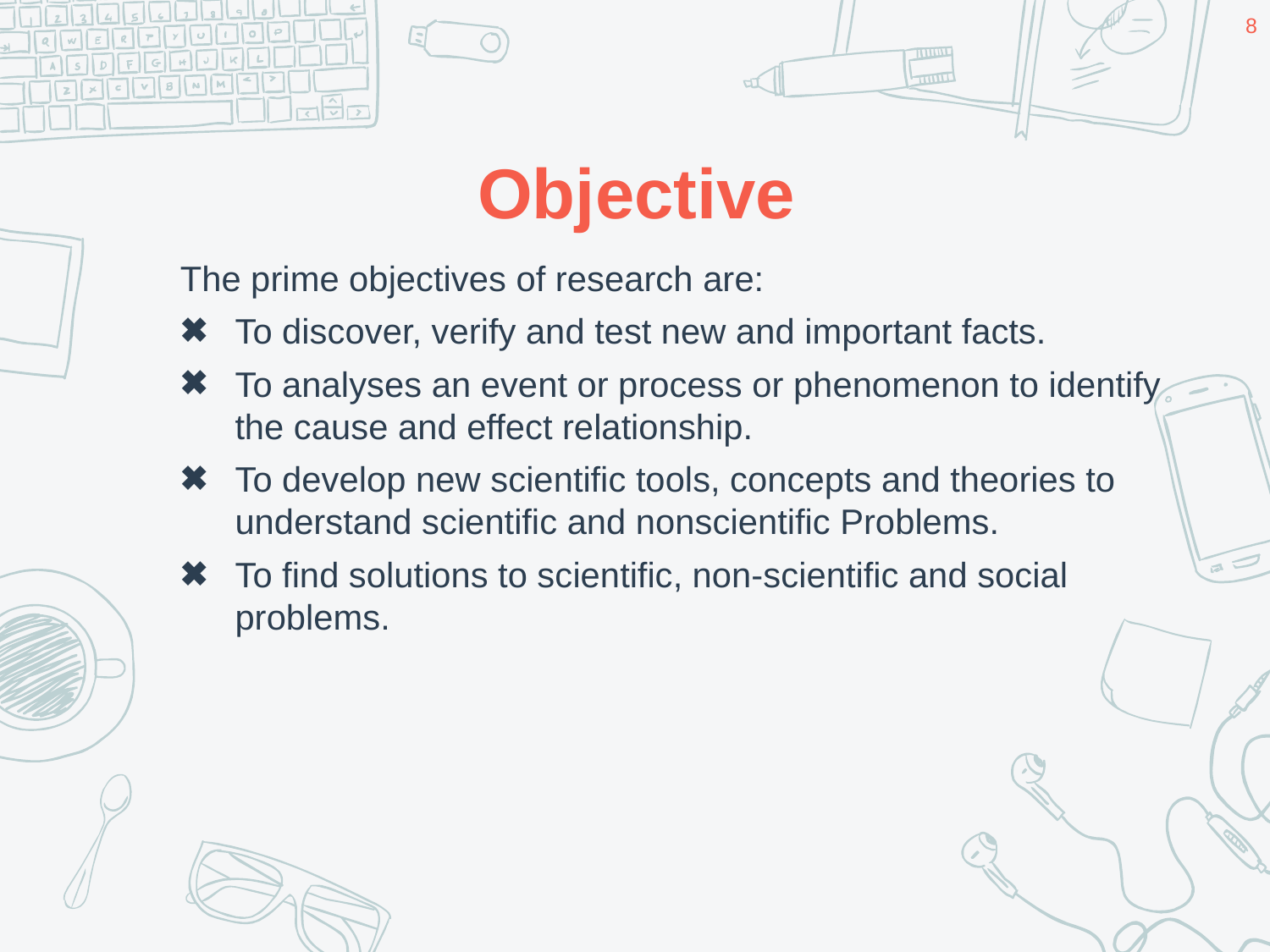

8
# Objective
The prime objectives of research are:
To discover, verify and test new and important facts.
To analyses an event or process or phenomenon to identify the cause and effect relationship.
To develop new scientific tools, concepts and theories to understand scientific and nonscientific Problems.
To find solutions to scientific, non-scientific and social problems.